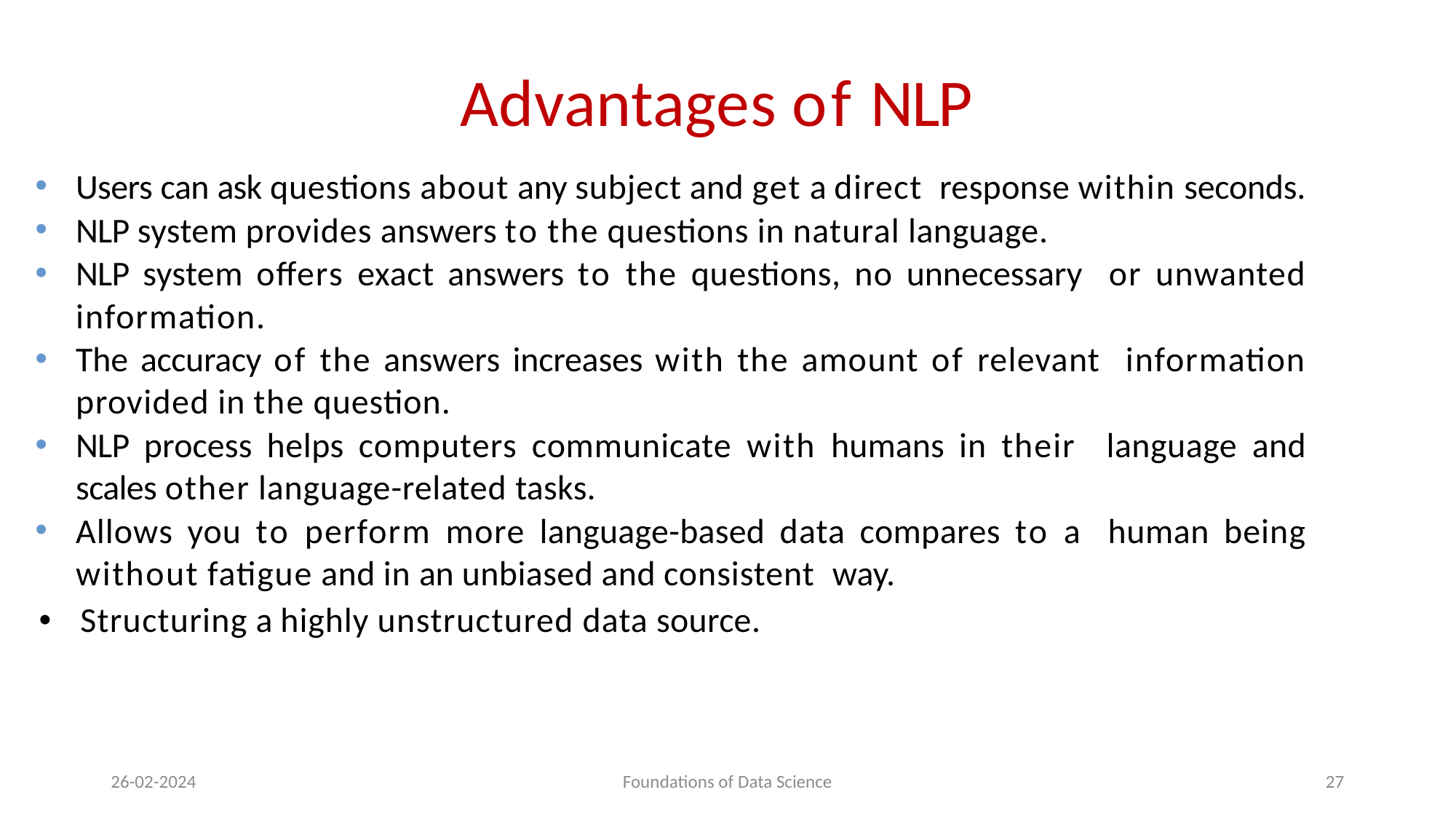

# Advantages of NLP
Users can ask questions about any subject and get a direct  response within seconds.
NLP system provides answers to the questions in natural language.
NLP system offers exact answers to the questions, no unnecessary  or unwanted information.
The accuracy of the answers increases with the amount of relevant  information provided in the question.
NLP process helps computers communicate with humans in their  language and scales other language-related tasks.
Allows you to perform more language-based data compares to a  human being without fatigue and in an unbiased and consistent  way.
Structuring a highly unstructured data source.

26-02-2024
Foundations of Data Science
27